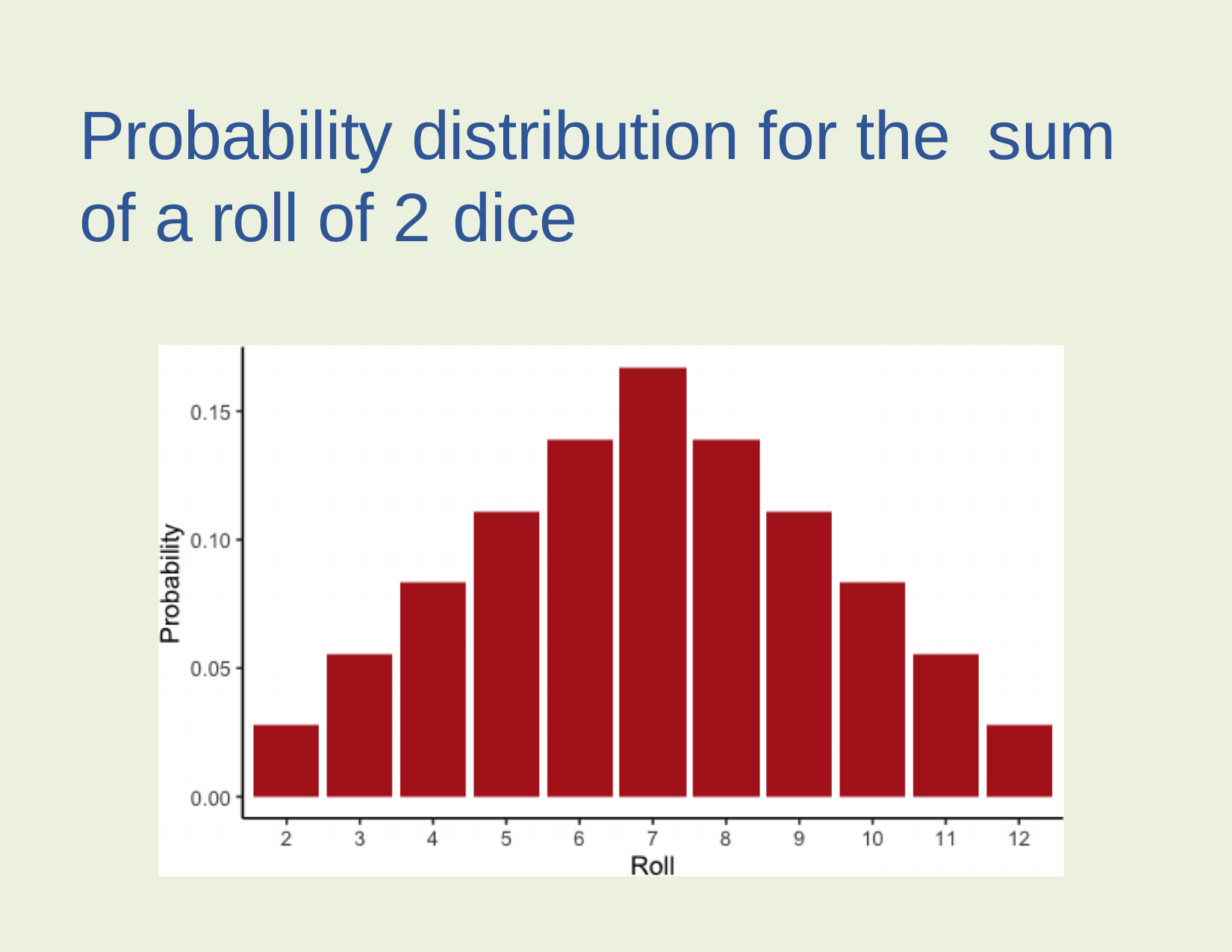

Probability distribution for the  sum of a roll of 2 dice